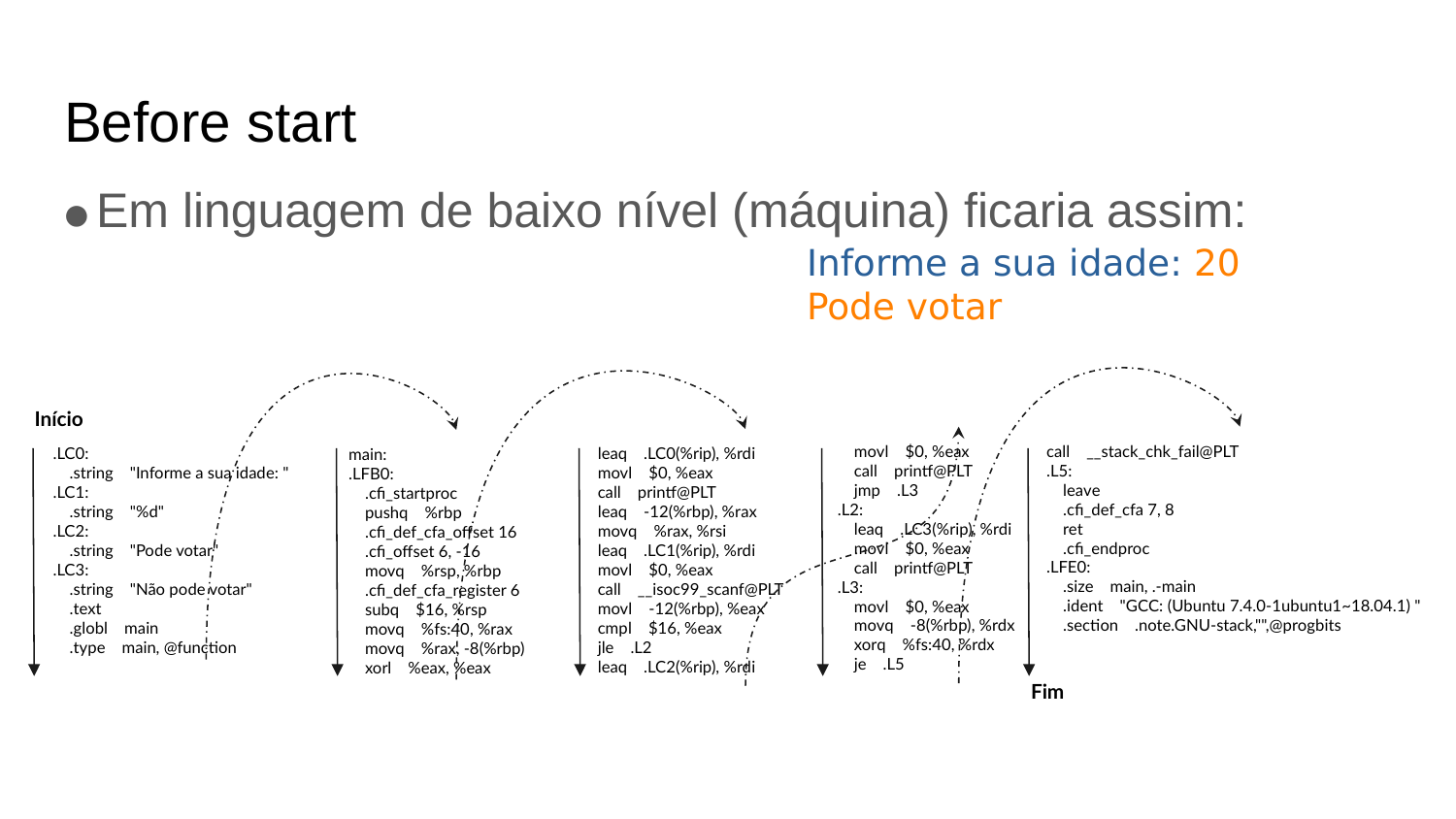

Before start
Em linguagem de baixo nível (máquina) ficaria assim:

Informe a sua idade: 20
Pode votar

Início
call    __stack_chk_fail@PLT
.L5:
    leave
    .cfi_def_cfa 7, 8
    ret
    .cfi_endproc
.LFE0:
    .size    main, .-main
    .ident    "GCC: (Ubuntu 7.4.0-1ubuntu1~18.04.1) "
    .section    .note.GNU-stack,"",@progbits

    movl    $0, %eax
    call    printf@PLT
    jmp    .L3
.L2:
    leaq    .LC3(%rip), %rdi
    movl    $0, %eax
    call    printf@PLT
.L3:
    movl    $0, %eax
    movq    -8(%rbp), %rdx
    xorq    %fs:40, %rdx
    je    .L5

    leaq    .LC0(%rip), %rdi
    movl    $0, %eax
    call    printf@PLT
    leaq    -12(%rbp), %rax
    movq    %rax, %rsi
    leaq    .LC1(%rip), %rdi
    movl    $0, %eax
    call    __isoc99_scanf@PLT
    movl    -12(%rbp), %eax
    cmpl    $16, %eax
    jle    .L2
    leaq    .LC2(%rip), %rdi

.LC0:
    .string    "Informe a sua idade: "
.LC1:
    .string    "%d"
.LC2:
    .string    "Pode votar"
.LC3:
    .string    "Não pode votar"
    .text
    .globl    main
    .type    main, @function

main:
.LFB0:
    .cfi_startproc
    pushq    %rbp
    .cfi_def_cfa_offset 16
    .cfi_offset 6, -16
    movq    %rsp, %rbp
    .cfi_def_cfa_register 6
    subq    $16, %rsp
    movq    %fs:40, %rax
    movq    %rax, -8(%rbp)
    xorl    %eax, %eax

Fim